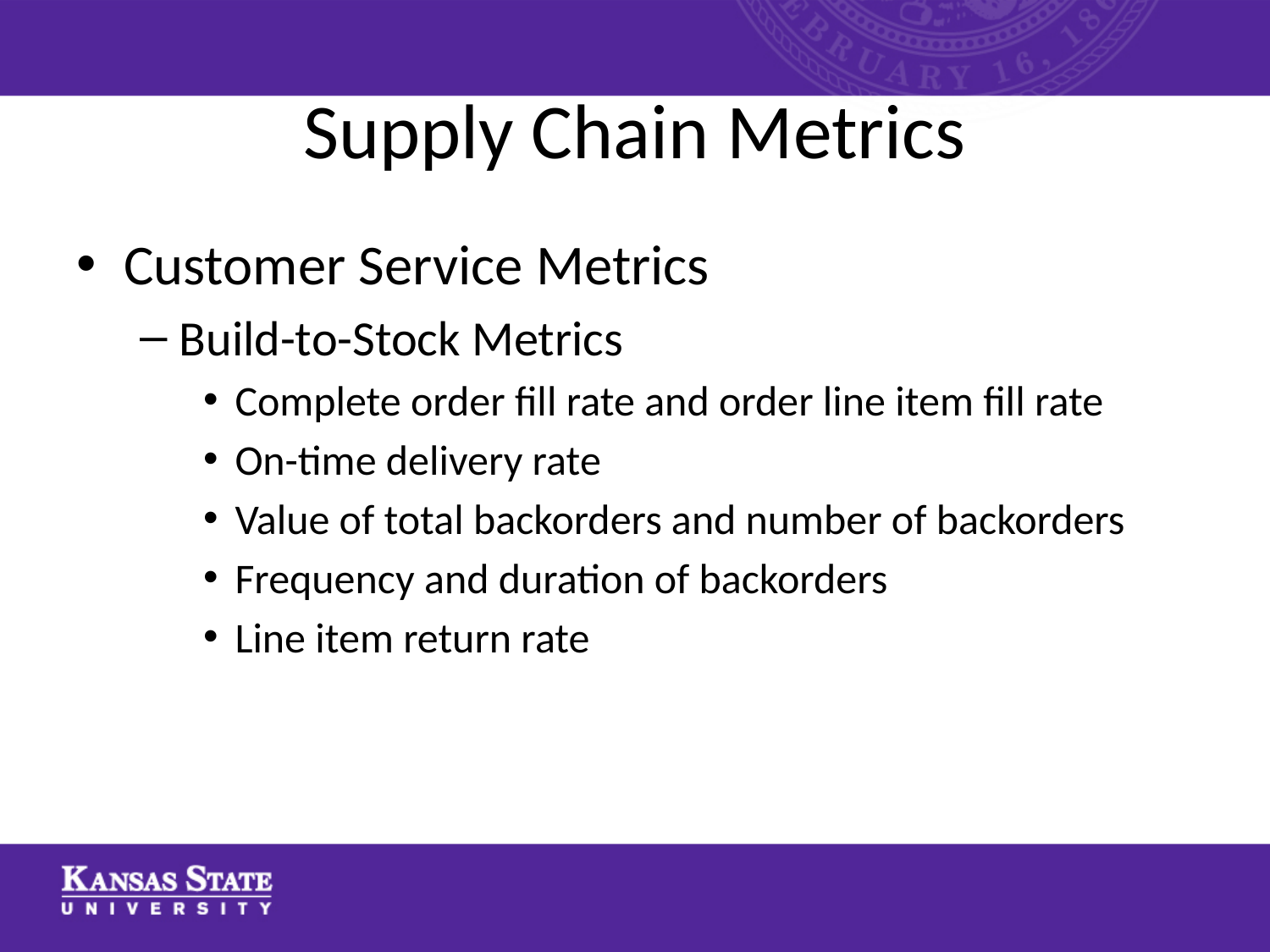

# Supply Chain Metrics
Customer Service Metrics
Build-to-Stock Metrics
Complete order fill rate and order line item fill rate
On-time delivery rate
Value of total backorders and number of backorders
Frequency and duration of backorders
Line item return rate